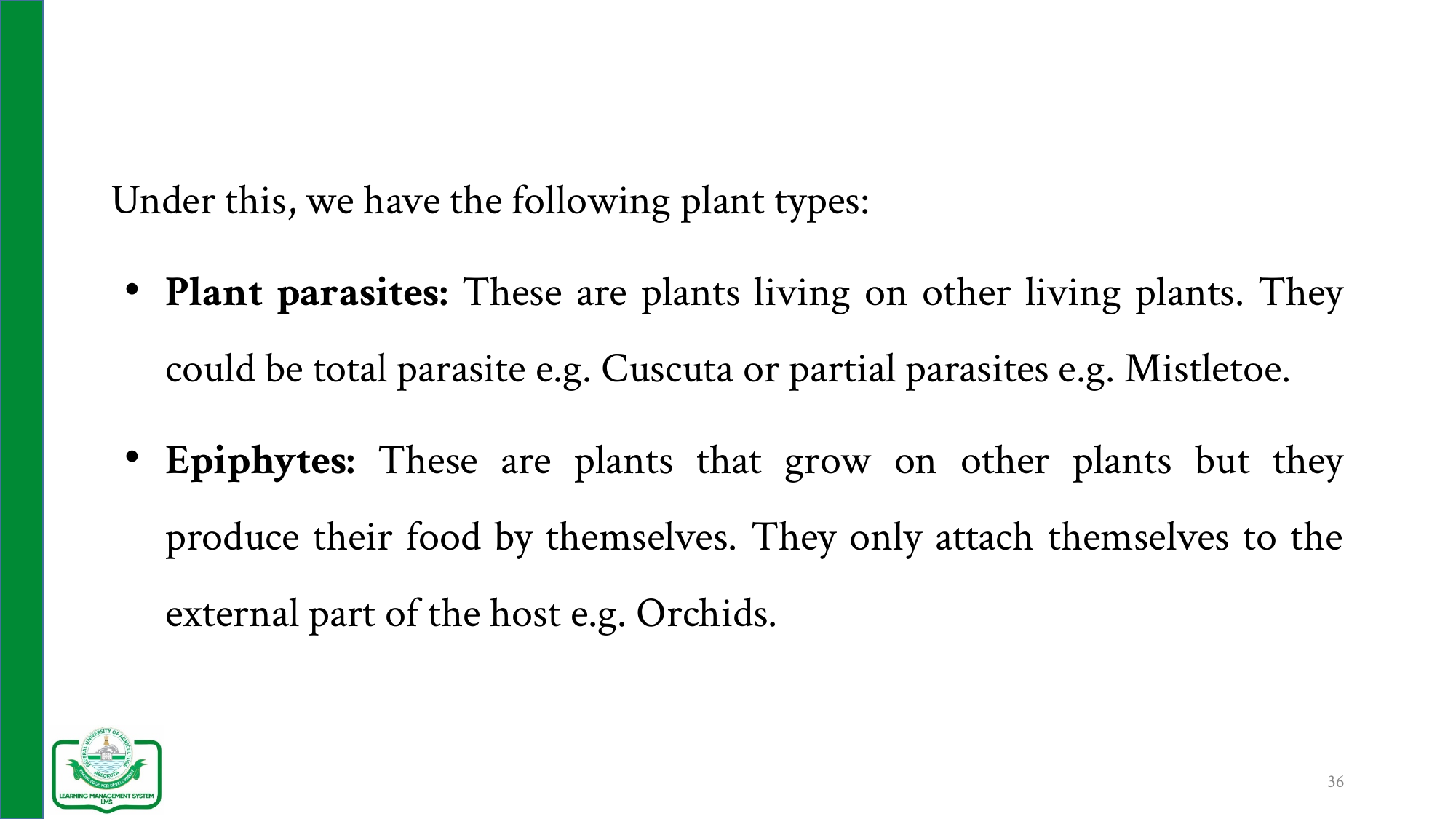

#
Under this, we have the following plant types:
Plant parasites: These are plants living on other living plants. They could be total parasite e.g. Cuscuta or partial parasites e.g. Mistletoe.
Epiphytes: These are plants that grow on other plants but they produce their food by themselves. They only attach themselves to the external part of the host e.g. Orchids.

36